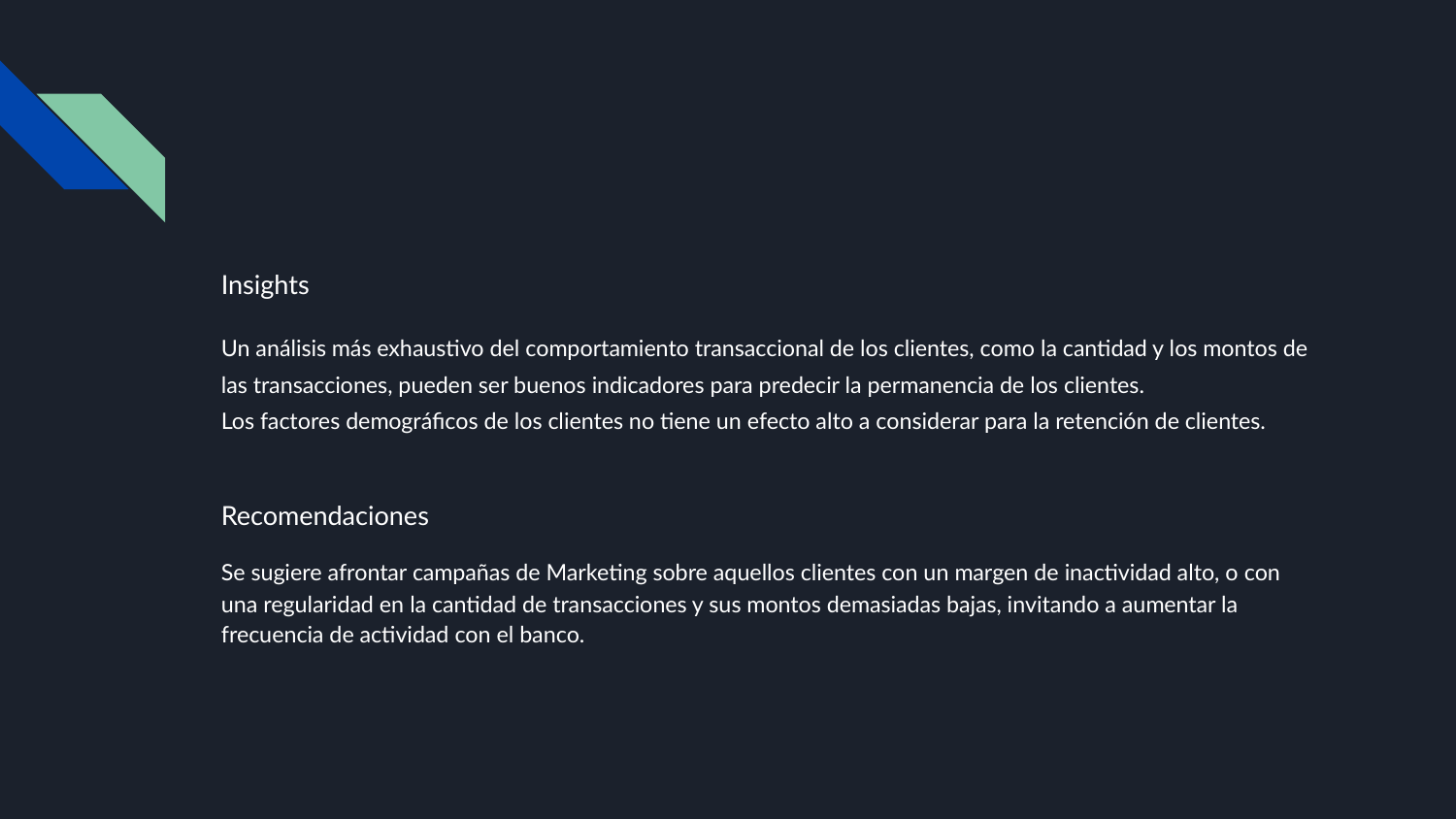

Insights
Un análisis más exhaustivo del comportamiento transaccional de los clientes, como la cantidad y los montos de las transacciones, pueden ser buenos indicadores para predecir la permanencia de los clientes.
Los factores demográficos de los clientes no tiene un efecto alto a considerar para la retención de clientes.

Recomendaciones
Se sugiere afrontar campañas de Marketing sobre aquellos clientes con un margen de inactividad alto, o con una regularidad en la cantidad de transacciones y sus montos demasiadas bajas, invitando a aumentar la frecuencia de actividad con el banco.